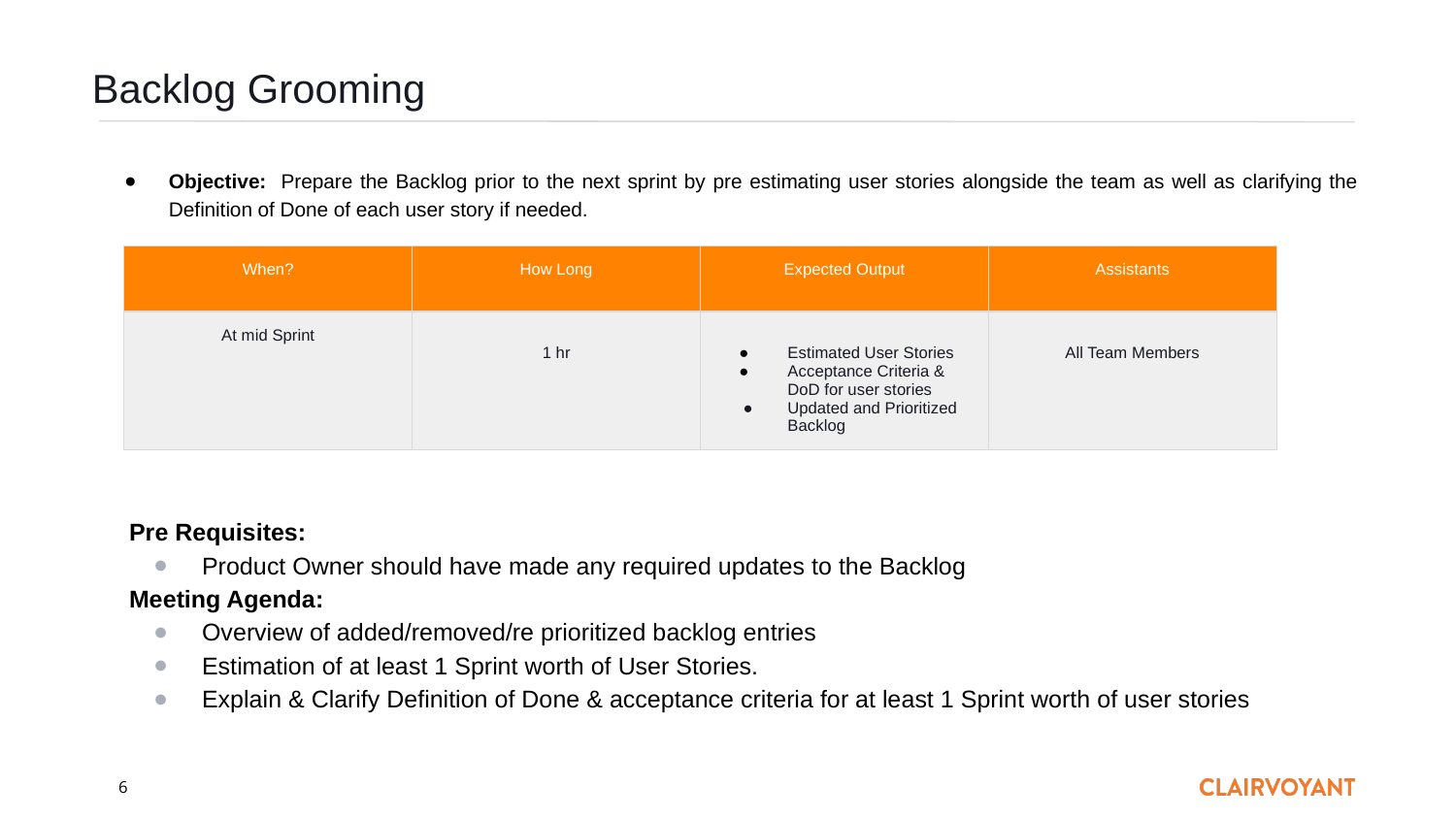

# Backlog Grooming
Objective:  Prepare the Backlog prior to the next sprint by pre estimating user stories alongside the team as well as clarifying the Definition of Done of each user story if needed.
| When? | How Long | Expected Output | Assistants |
| --- | --- | --- | --- |
| At mid Sprint | 1 hr | Estimated User Stories Acceptance Criteria & DoD for user stories Updated and Prioritized Backlog | All Team Members |
Pre Requisites:
Product Owner should have made any required updates to the Backlog
Meeting Agenda:
Overview of added/removed/re prioritized backlog entries
Estimation of at least 1 Sprint worth of User Stories.
Explain & Clarify Definition of Done & acceptance criteria for at least 1 Sprint worth of user stories
6